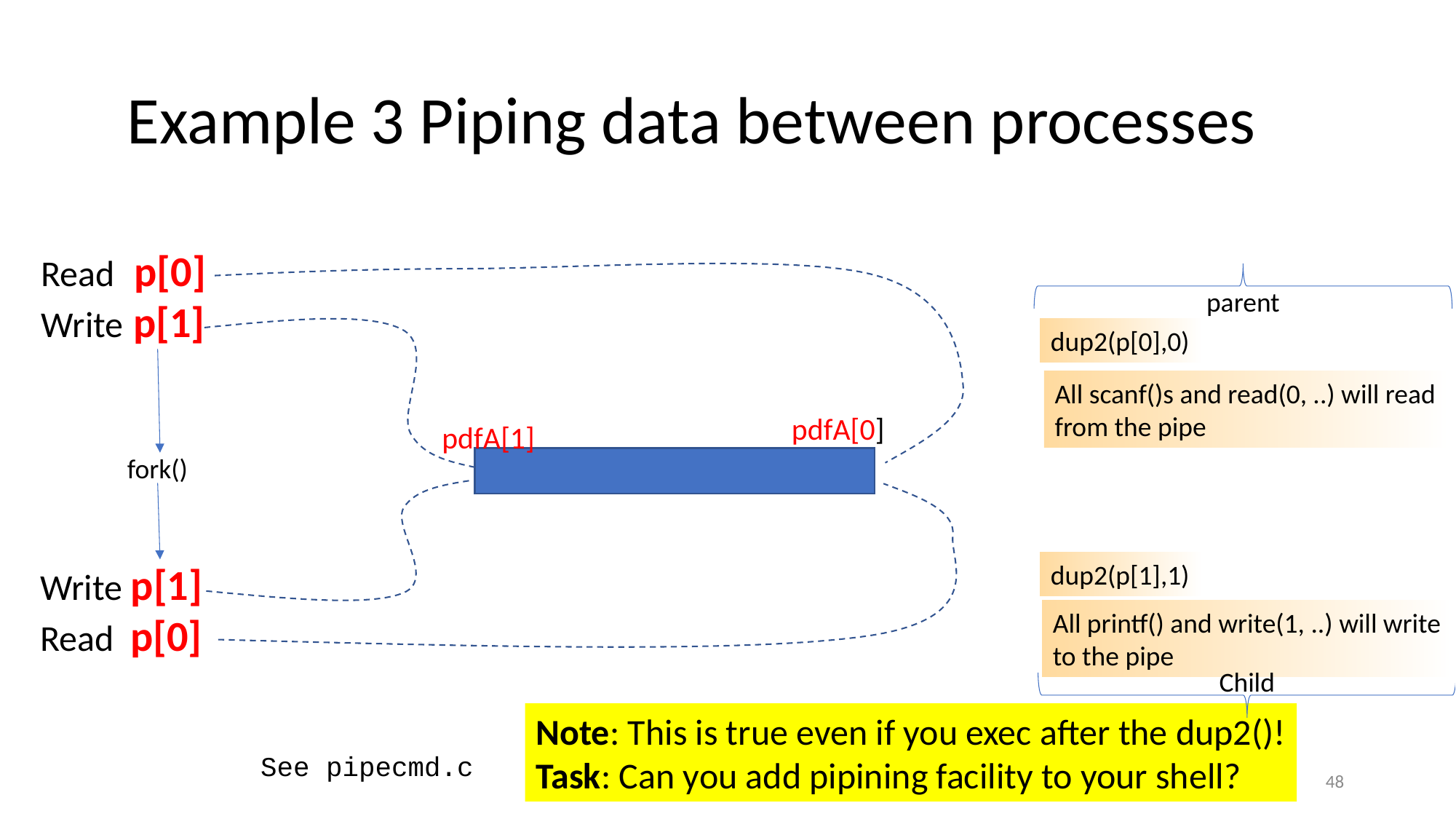

# Example 3 Piping data between processes
parent
Read  p[0]
Write p[1]

dup2(p[0],0)
All scanf()s and read(0, ..) will read
from the pipe
pdfA[0]
pdfA[1]
fork()

Child
Write p[1]
Read  p[0]
dup2(p[1],1)
All printf() and write(1, ..) will write
to the pipe
Note: This is true even if you exec after the dup2()!
Task: Can you add pipining facility to your shell?
See pipecmd.c
48